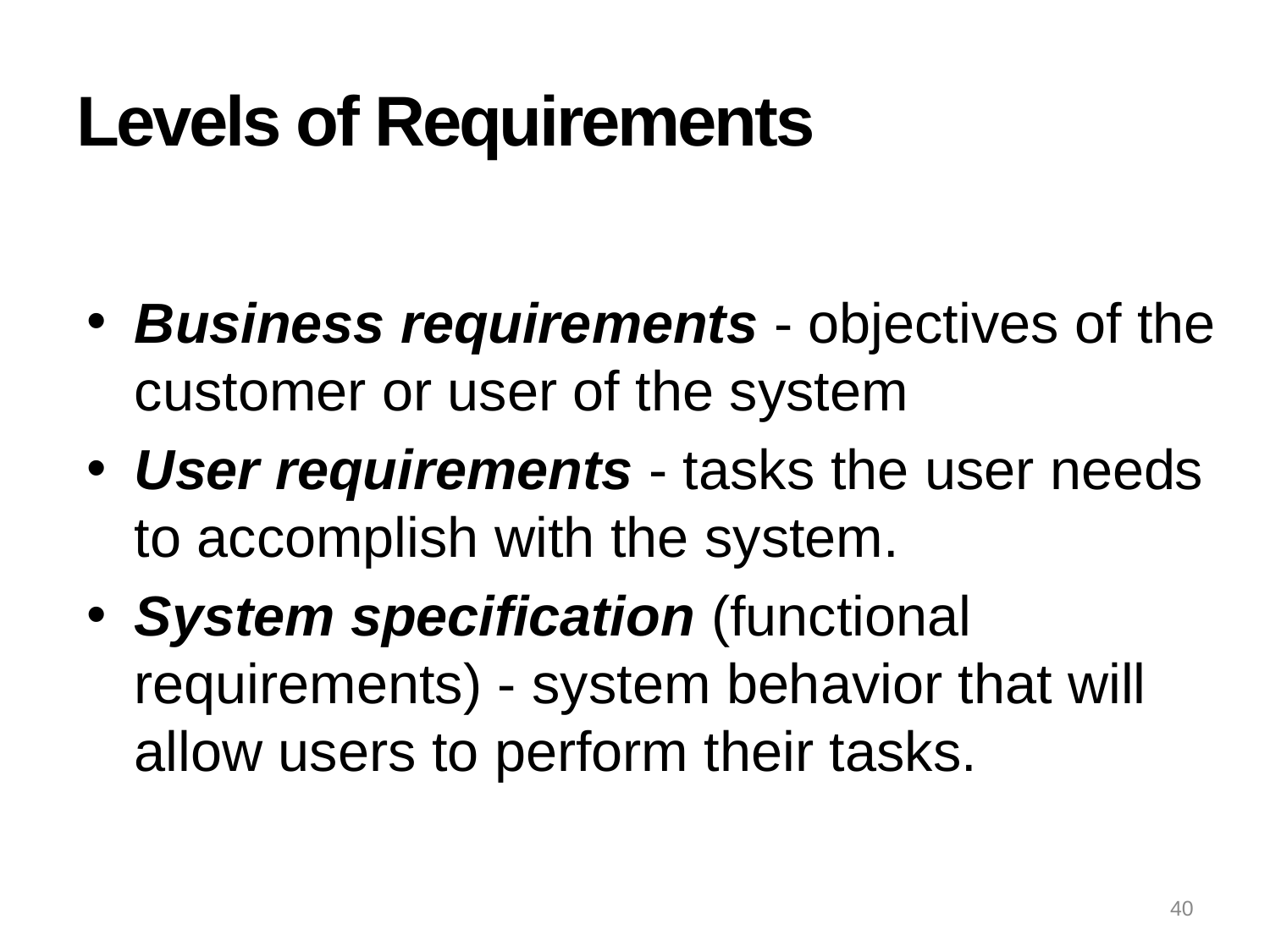

# Levels of Requirements
Business requirements - objectives of the customer or user of the system
User requirements - tasks the user needs to accomplish with the system.
System specification (functional requirements) - system behavior that will allow users to perform their tasks.
40